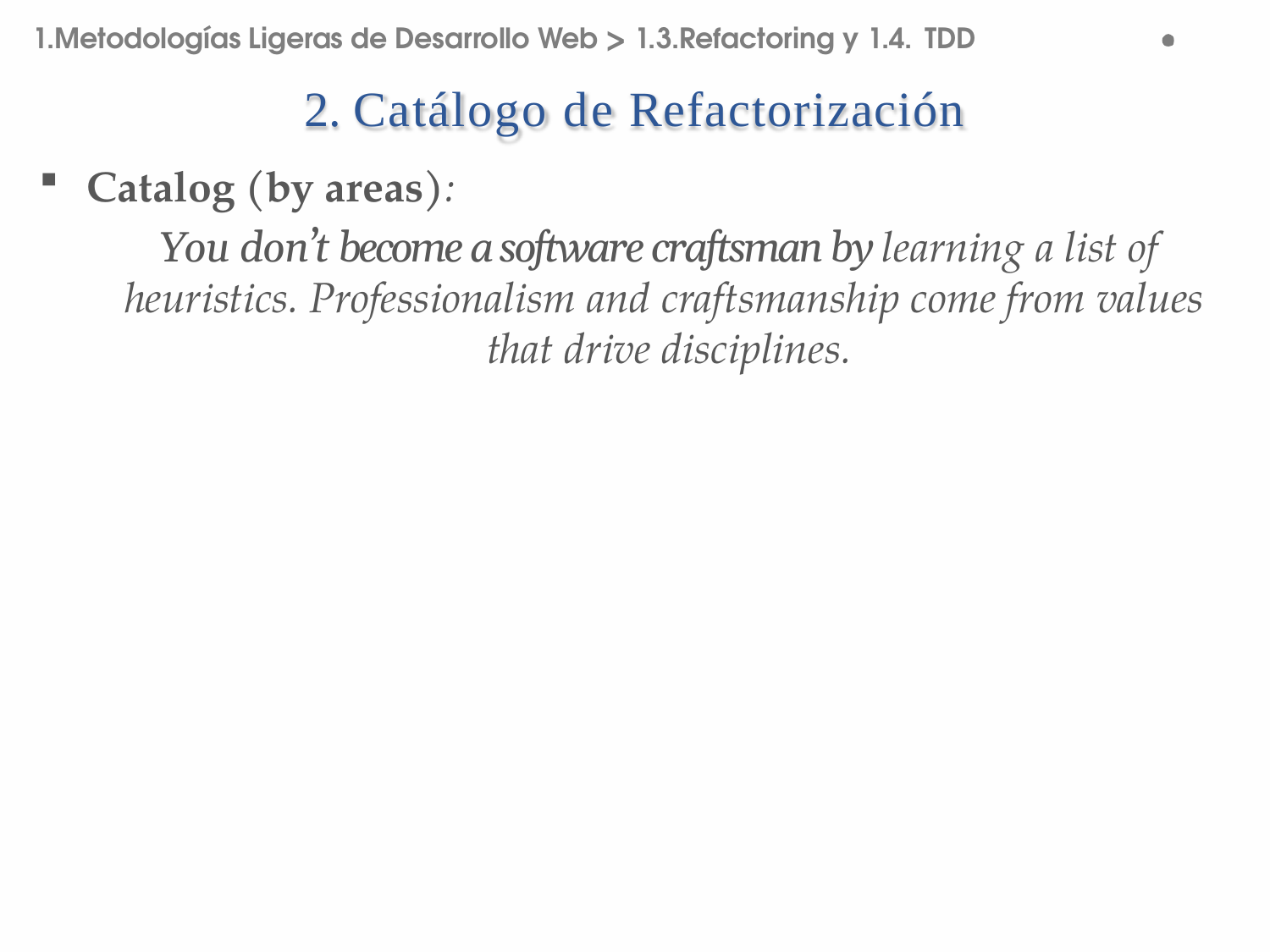

1.Metodologías Ligeras de Desarrollo Web > 1.3.Refactoring y 1.4. TDD

# 2. Catálogo de Refactorización
Catalog (by areas):
You don’t become a software craftsman by learning a list of  heuristics. Professionalism and craftsmanship come from values  that drive disciplines.